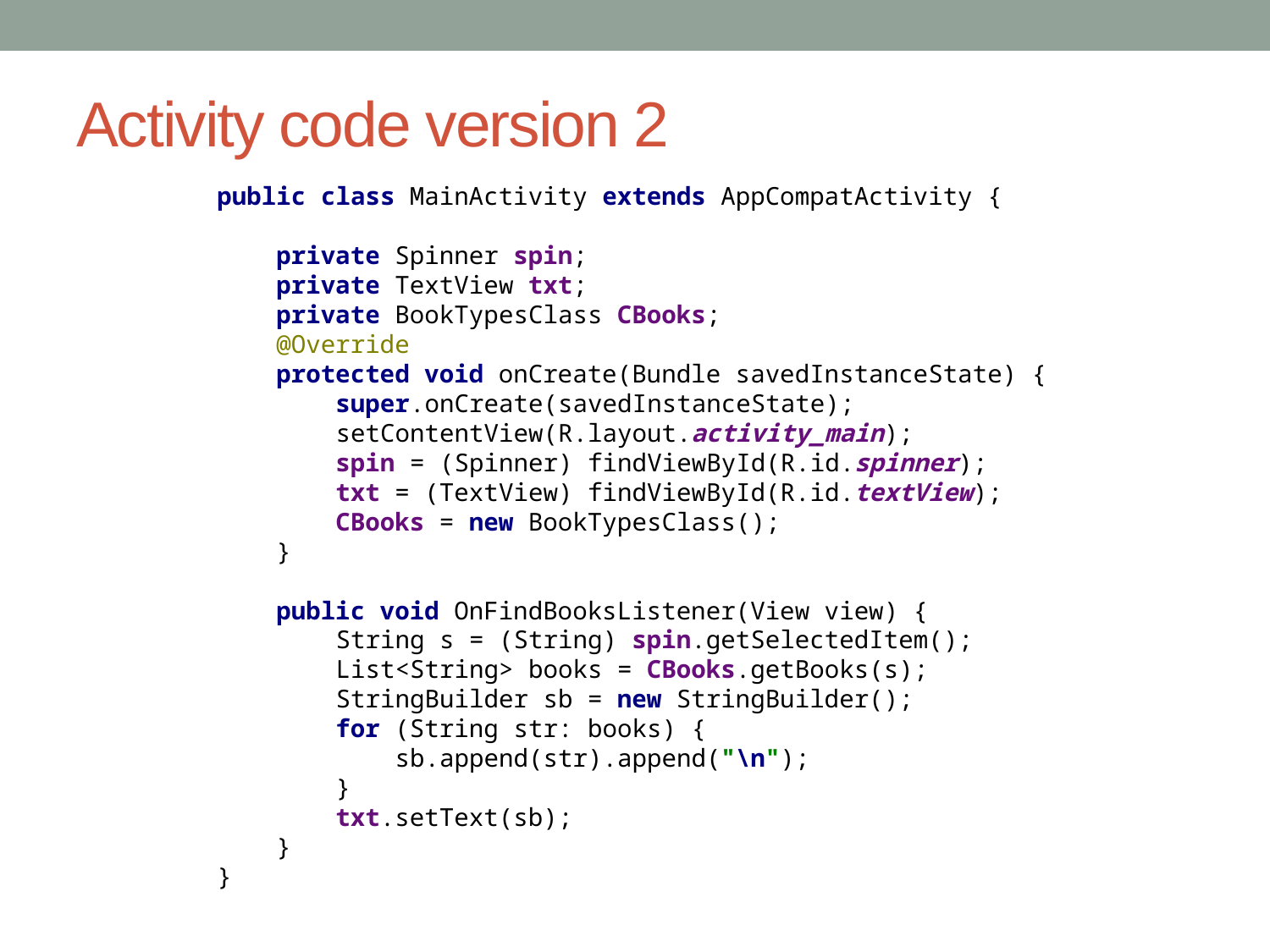

# Activity code version 2
public class MainActivity extends AppCompatActivity {
    private Spinner spin;
    private TextView txt;
    private BookTypesClass CBooks;
    @Override
    protected void onCreate(Bundle savedInstanceState) {
        super.onCreate(savedInstanceState);
        setContentView(R.layout.activity_main);
        spin = (Spinner) findViewById(R.id.spinner);
        txt = (TextView) findViewById(R.id.textView);
        CBooks = new BookTypesClass();
    }
    public void OnFindBooksListener(View view) {
        String s = (String) spin.getSelectedItem();
        List<String> books = CBooks.getBooks(s);
        StringBuilder sb = new StringBuilder();
        for (String str: books) {
            sb.append(str).append("\n");
        }
        txt.setText(sb);
    }
}